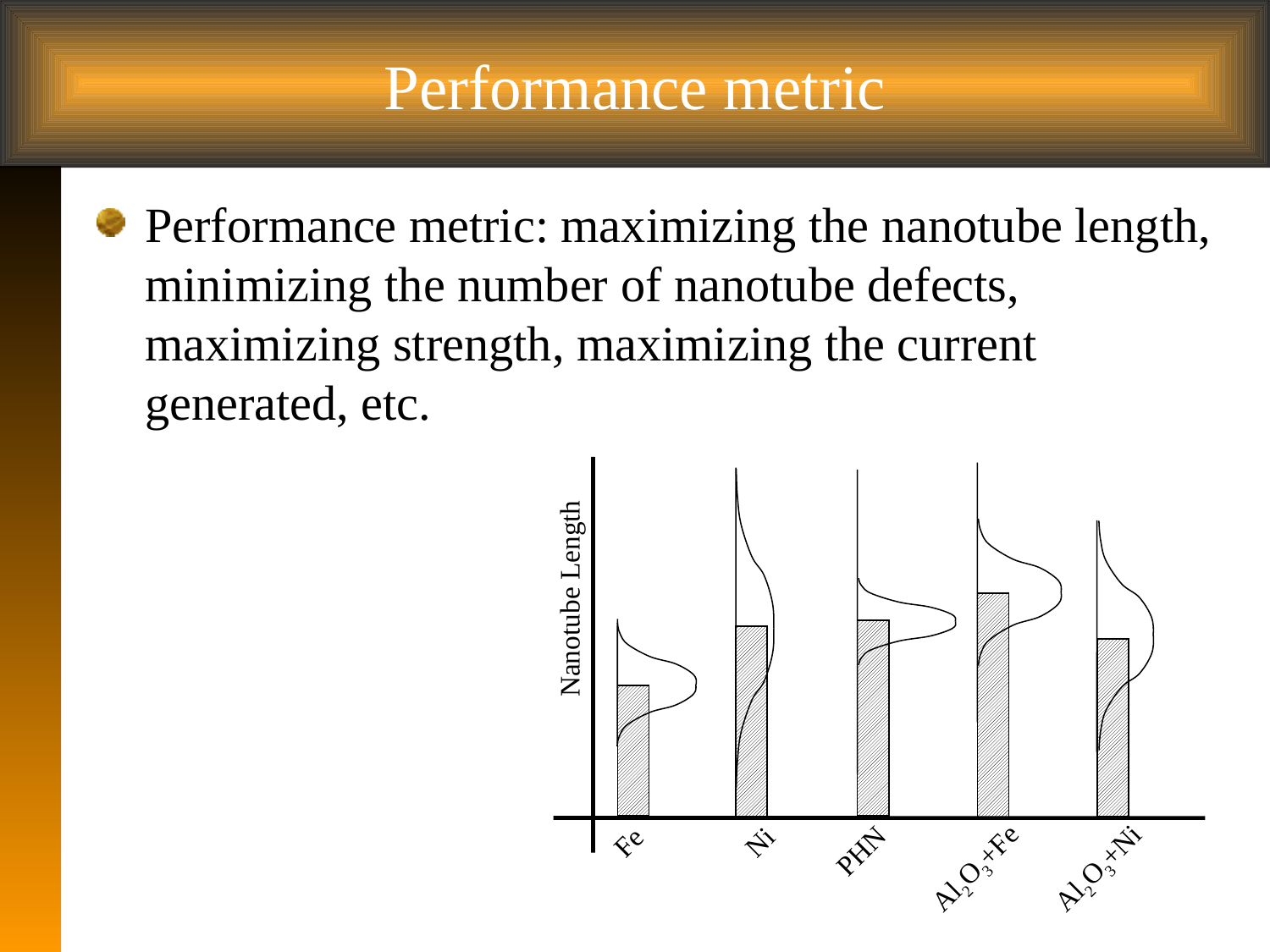

# Performance metric
Performance metric: maximizing the nanotube length, minimizing the number of nanotube defects, maximizing strength, maximizing the current generated, etc.

Fe
Ni
PHN
Al2O3+Fe
Al2O3+Ni
Nanotube Length

 4